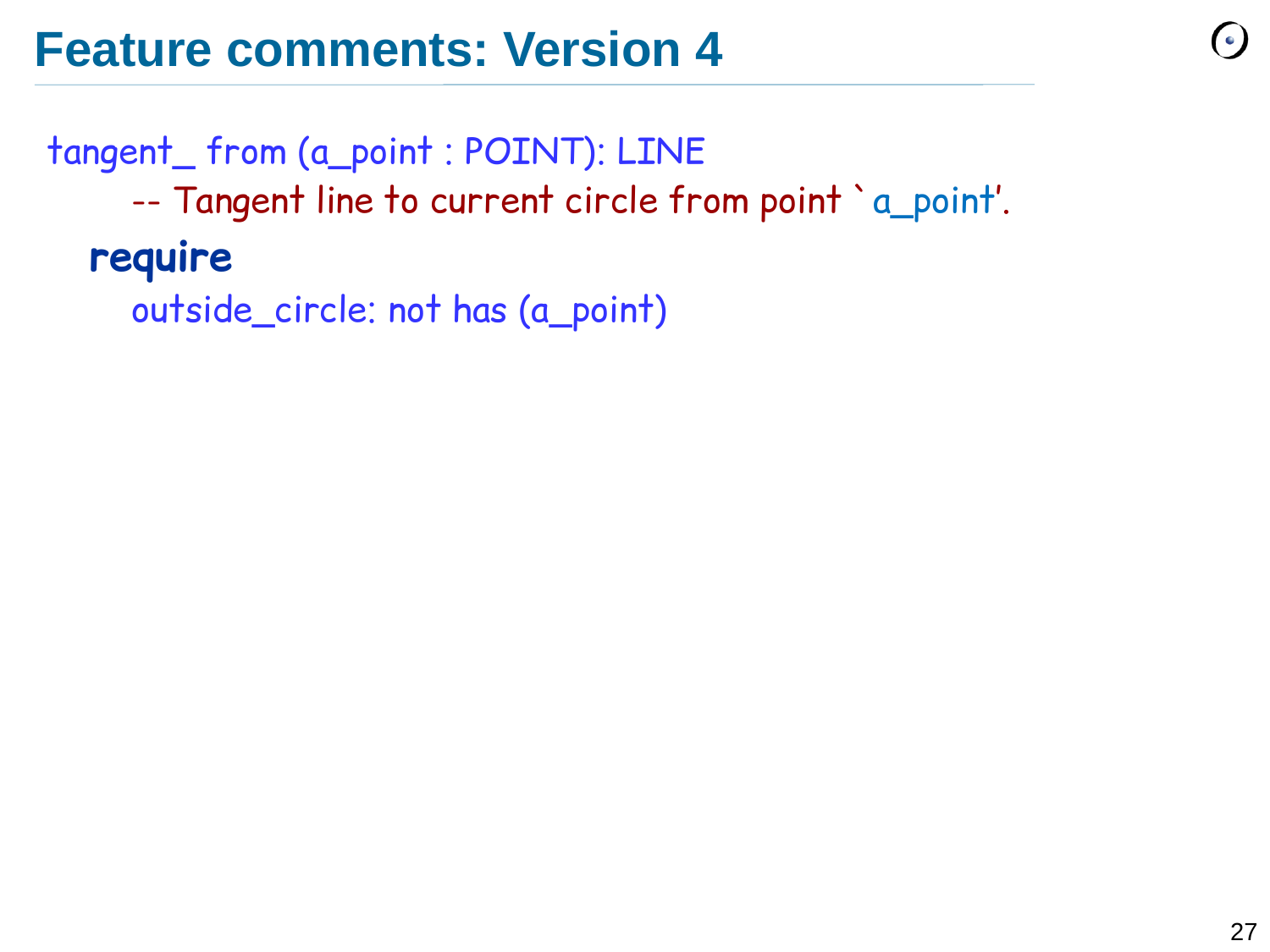

# Feature comments: Version 4
tangent_ from (a_point : POINT): LINE
        -- Tangent line to current circle from point `a_point’.
    require
        outside_circle: not has (a_point)